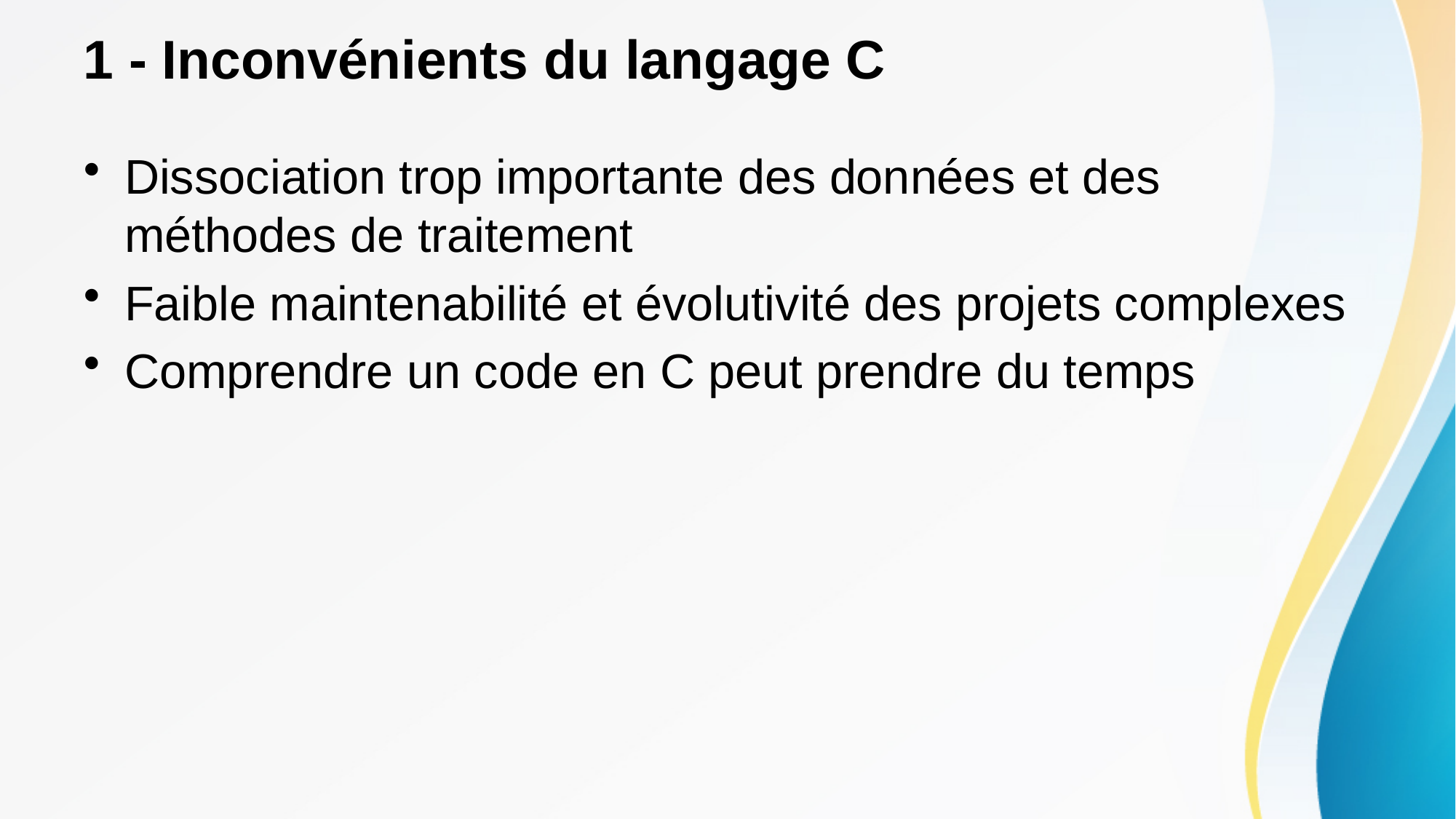

# 1 - Inconvénients du langage C
Dissociation trop importante des données et des méthodes de traitement
Faible maintenabilité et évolutivité des projets complexes
Comprendre un code en C peut prendre du temps